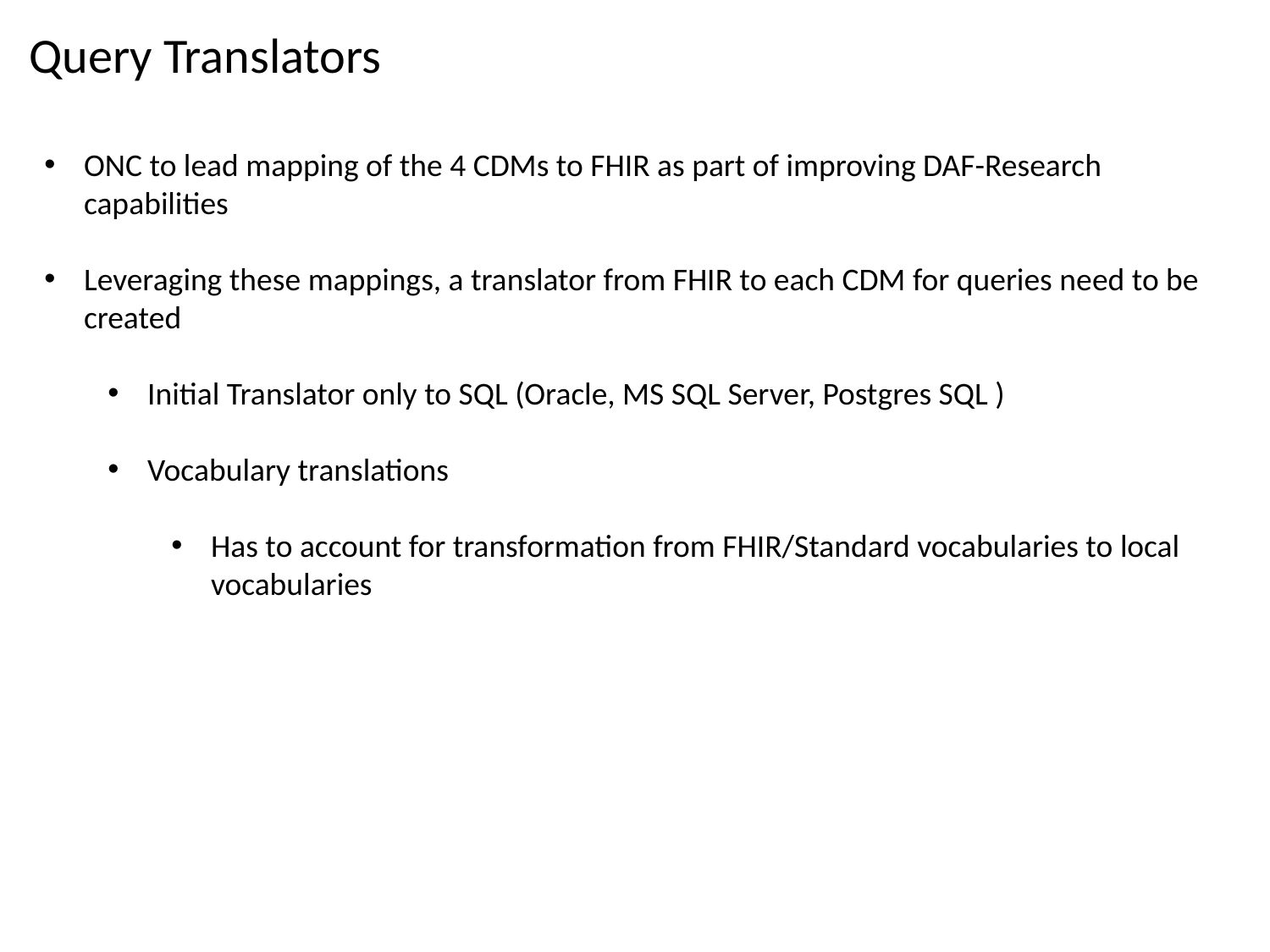

# Query Translators
ONC to lead mapping of the 4 CDMs to FHIR as part of improving DAF-Research capabilities

Leveraging these mappings, a translator from FHIR to each CDM for queries need to be created

Initial Translator only to SQL (Oracle, MS SQL Server, Postgres SQL )

Vocabulary translations

Has to account for transformation from FHIR/Standard vocabularies to local vocabularies